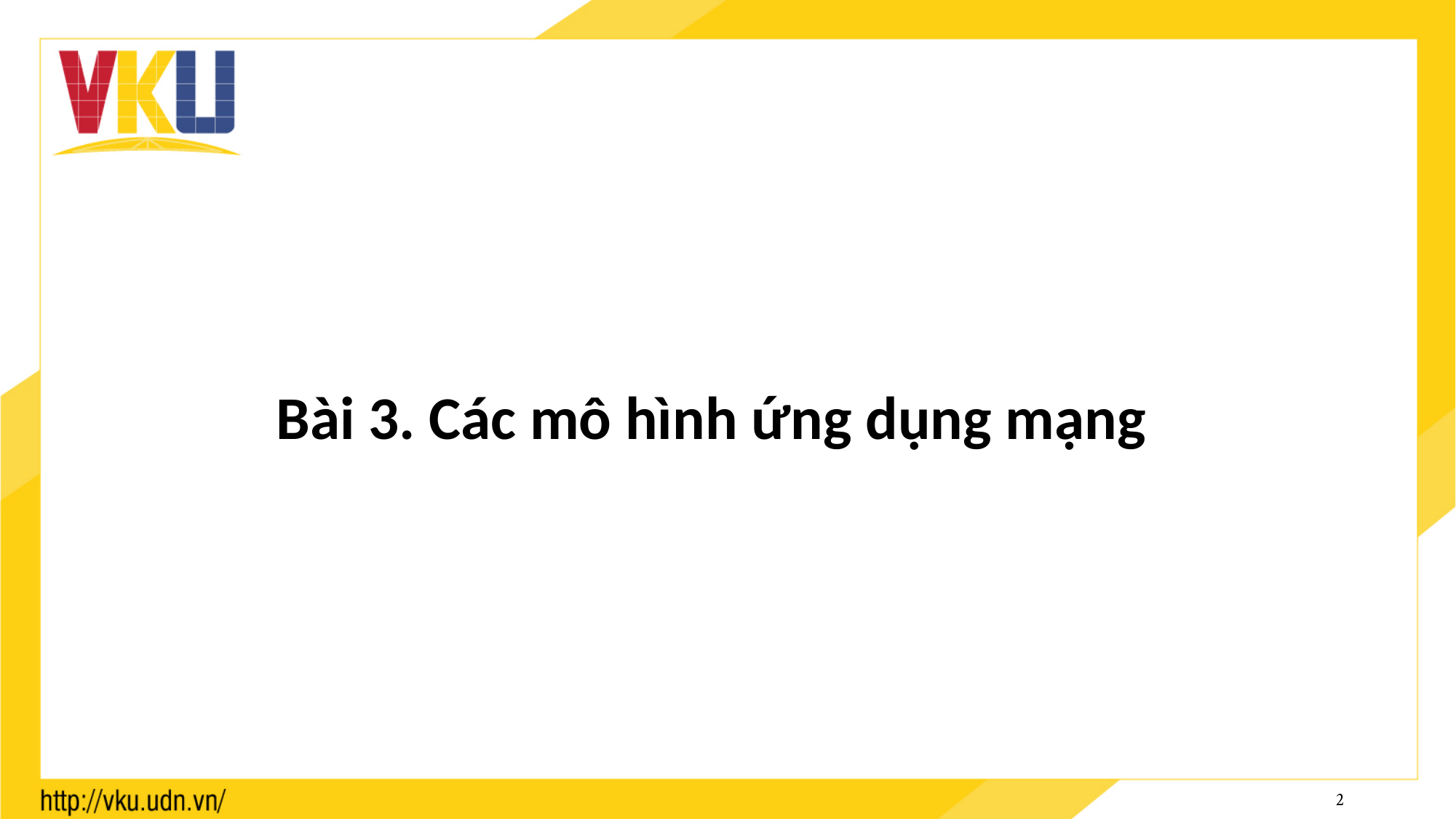

#

Bài 3. Các mô hình ứng dụng mạng

2